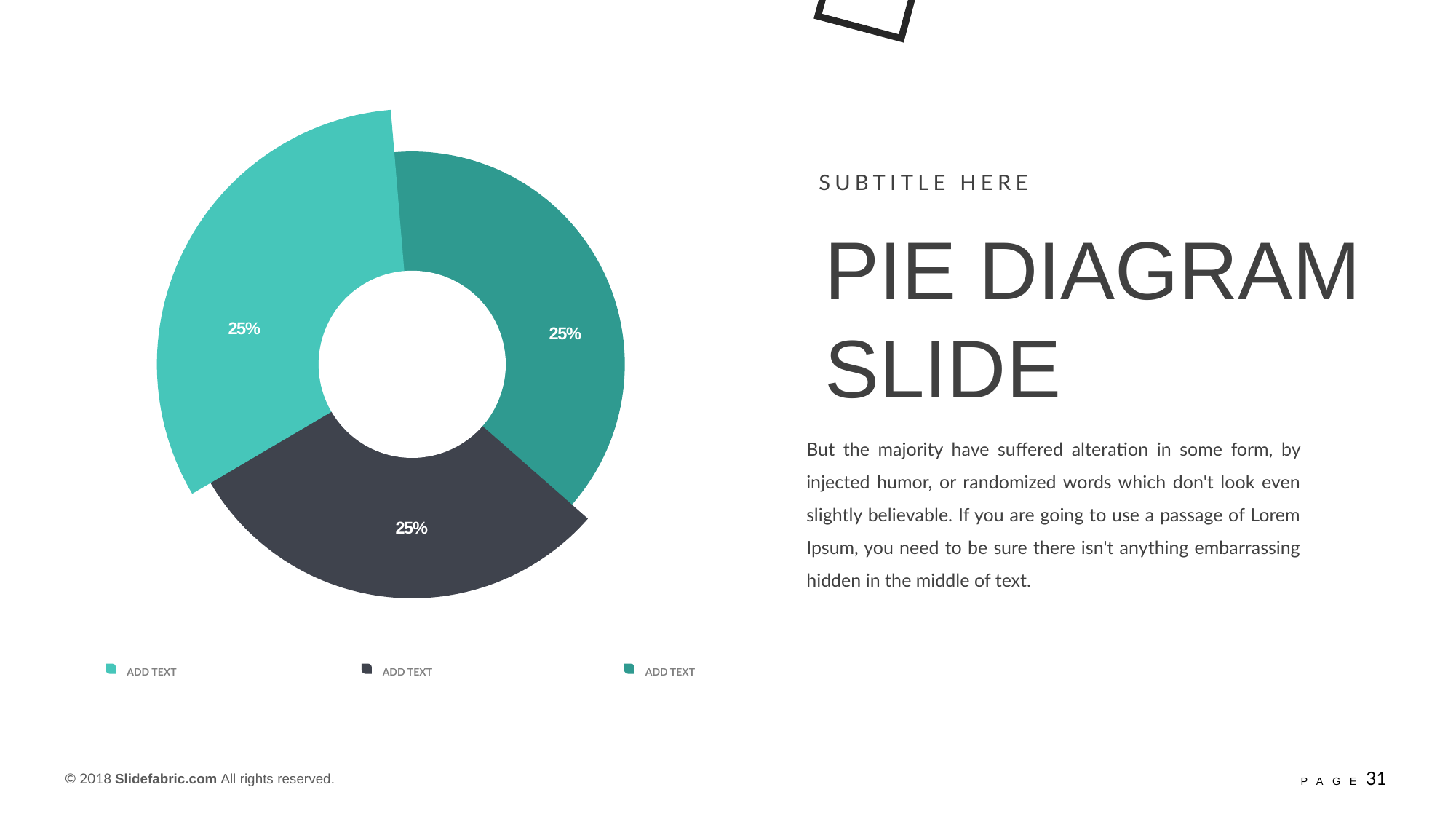

25%
25%
25%
SUBTITLE HERE
PIE DIAGRAM
SLIDE
But the majority have suffered alteration in some form, by injected humor, or randomized words which don't look even slightly believable. If you are going to use a passage of Lorem Ipsum, you need to be sure there isn't anything embarrassing hidden in the middle of text.
ADD TEXT
ADD TEXT
ADD TEXT